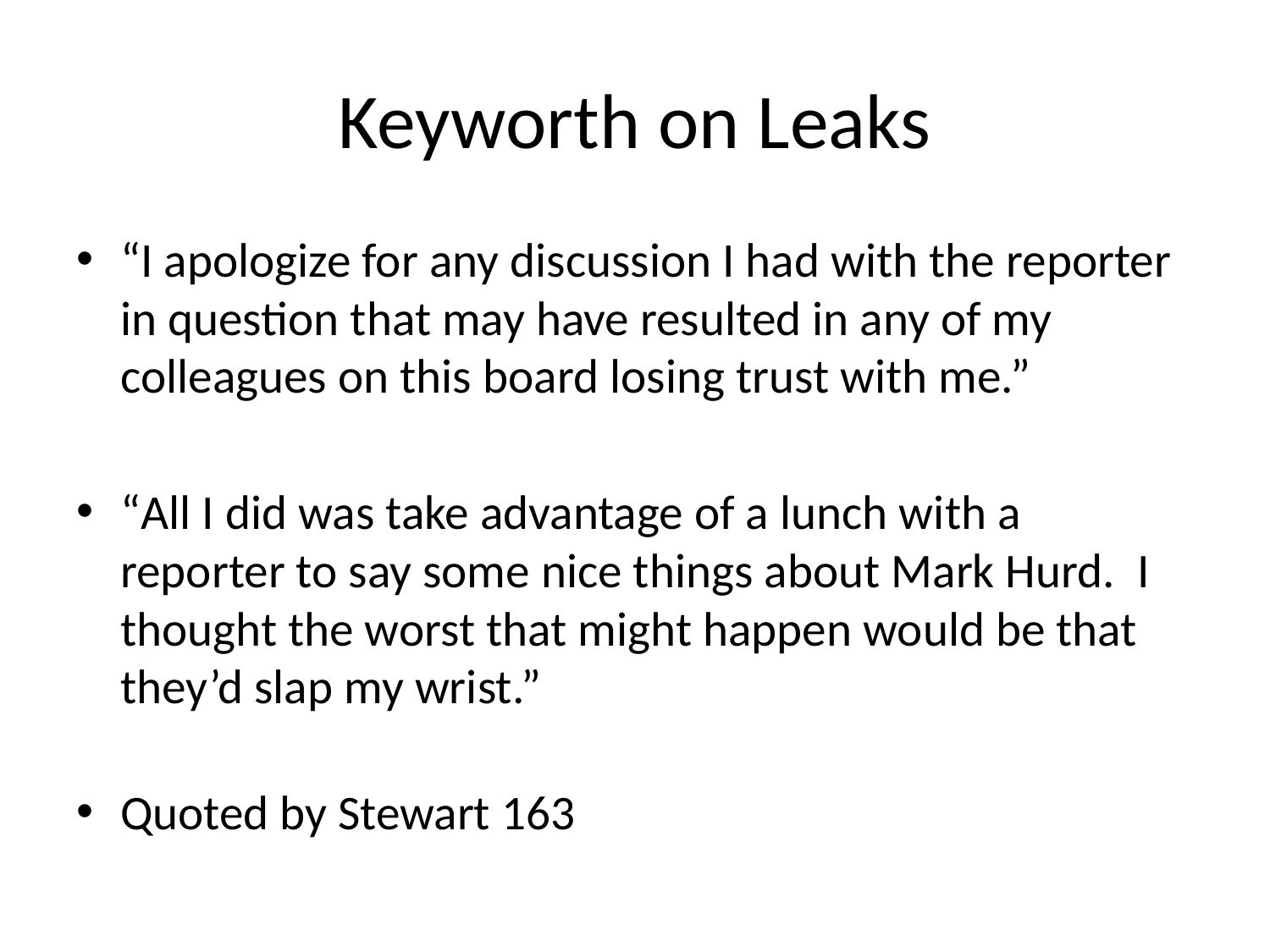

# Keyworth on Leaks
“I apologize for any discussion I had with the reporter in question that may have resulted in any of my colleagues on this board losing trust with me.”

“All I did was take advantage of a lunch with a reporter to say some nice things about Mark Hurd.  I thought the worst that might happen would be that they’d slap my wrist.”
Quoted by Stewart 163